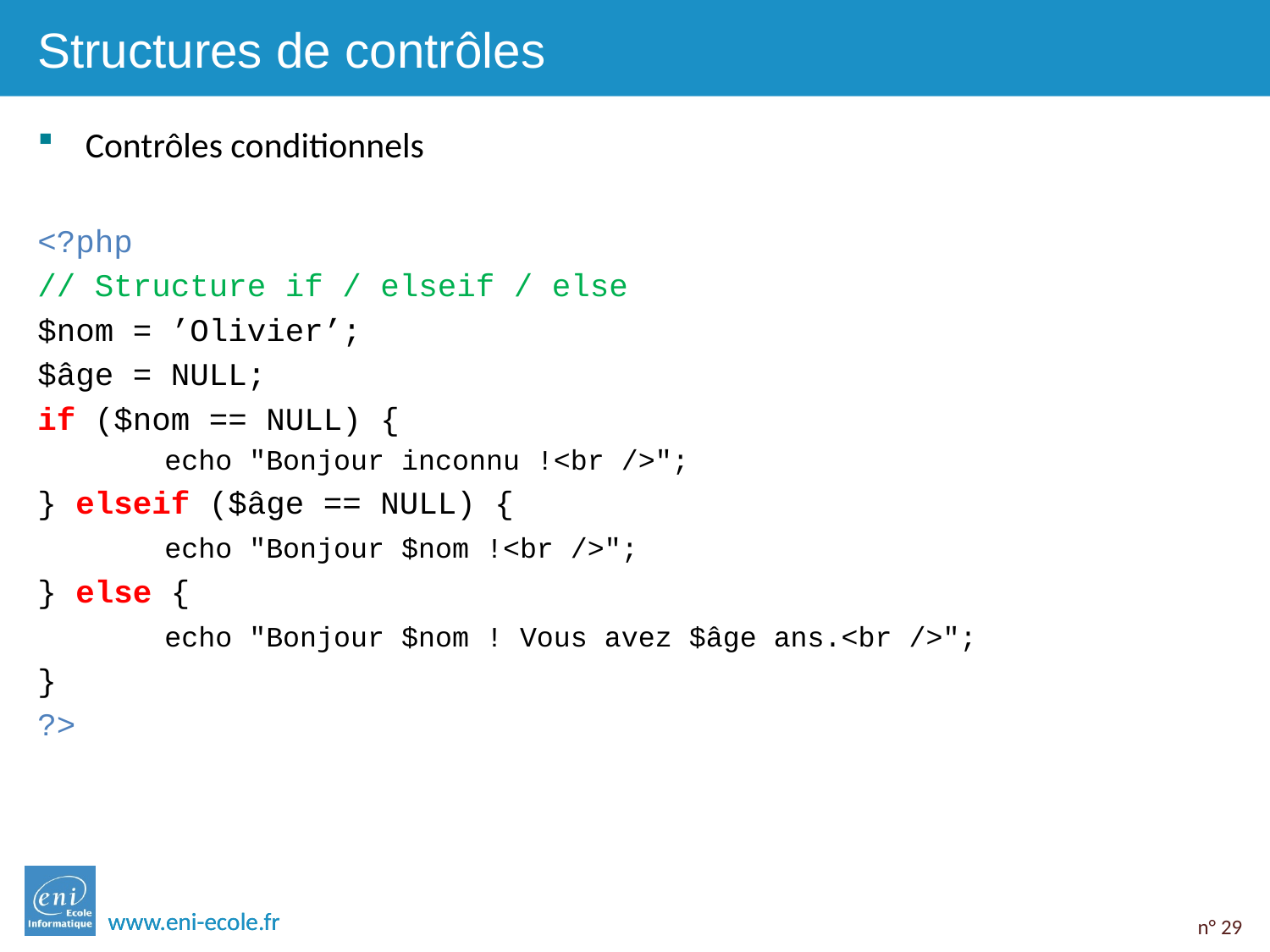

# Structures de contrôles
Contrôles conditionnels

<?php
// Structure if / elseif / else
$nom = ’Olivier’;
$âge = NULL;
if ($nom == NULL) {
	echo "Bonjour inconnu !<br />";
} elseif ($âge == NULL) {
	echo "Bonjour $nom !<br />";
} else {
 	echo "Bonjour $nom ! Vous avez $âge ans.<br />";
}
?>